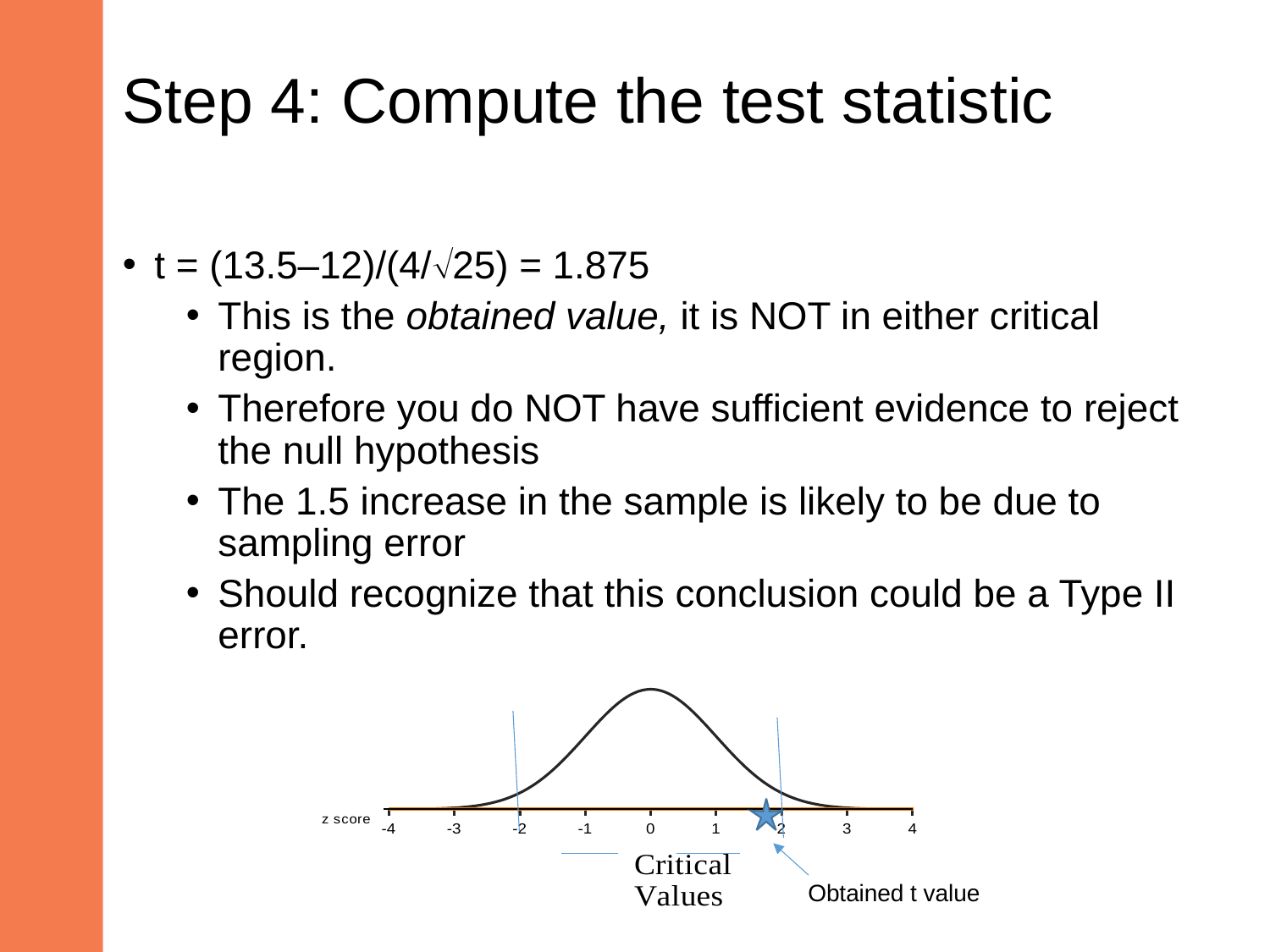

# Step 4: Compute the test statistic
t = (13.5–12)/(4/√25) = 1.875
This is the obtained value, it is NOT in either critical region.
Therefore you do NOT have sufficient evidence to reject the null hypothesis
The 1.5 increase in the sample is likely to be due to sampling error
Should recognize that this conclusion could be a Type II error.

### Chart

| Category |  |  |
|---|---|---|
Obtained t value